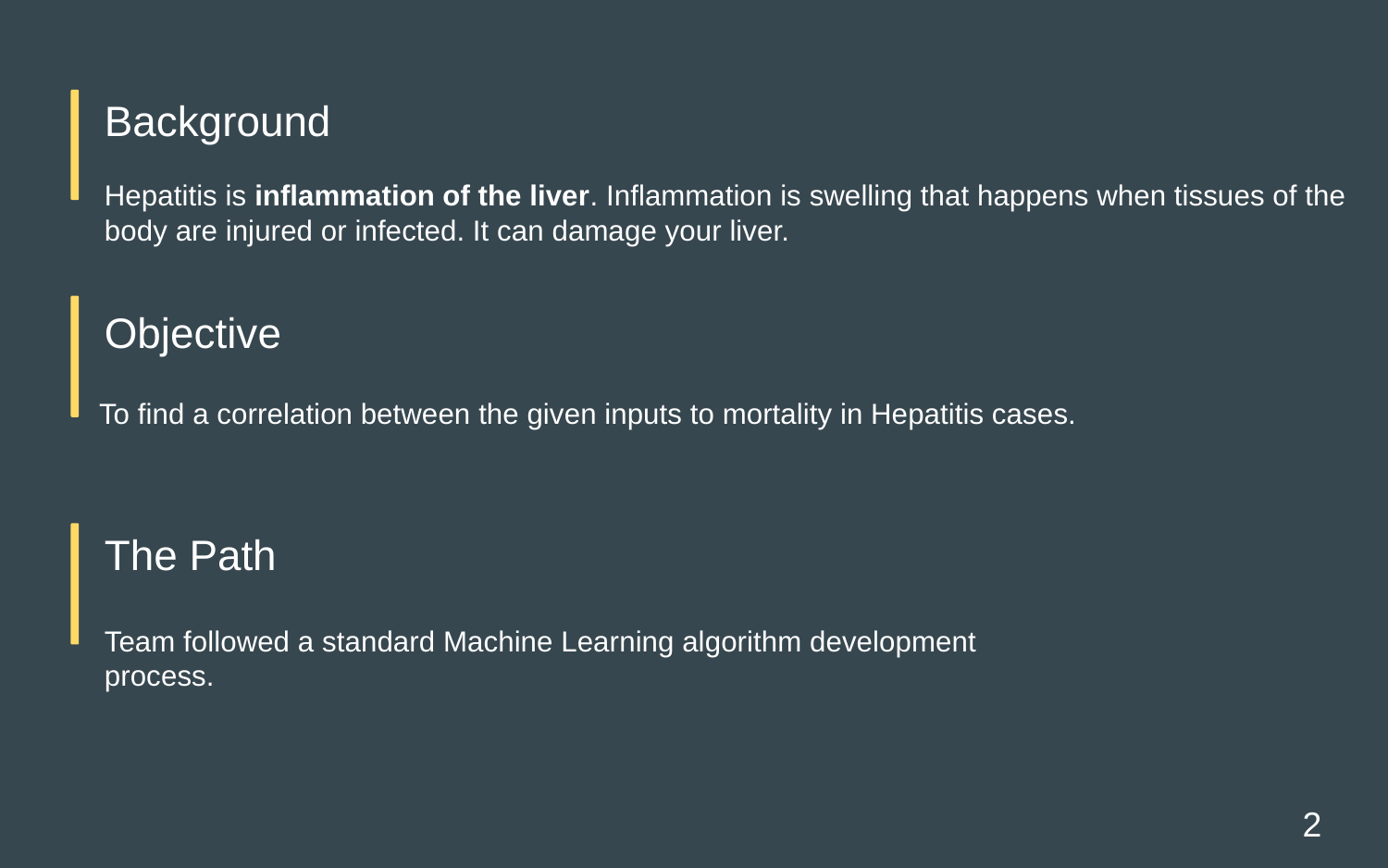

Background

Hepatitis is inflammation of the liver. Inflammation is swelling that happens when tissues of the body are injured or infected. It can damage your liver.

Objective
To find a correlation between the given inputs to mortality in Hepatitis cases.
The Path

Team followed a standard Machine Learning algorithm development process.
2